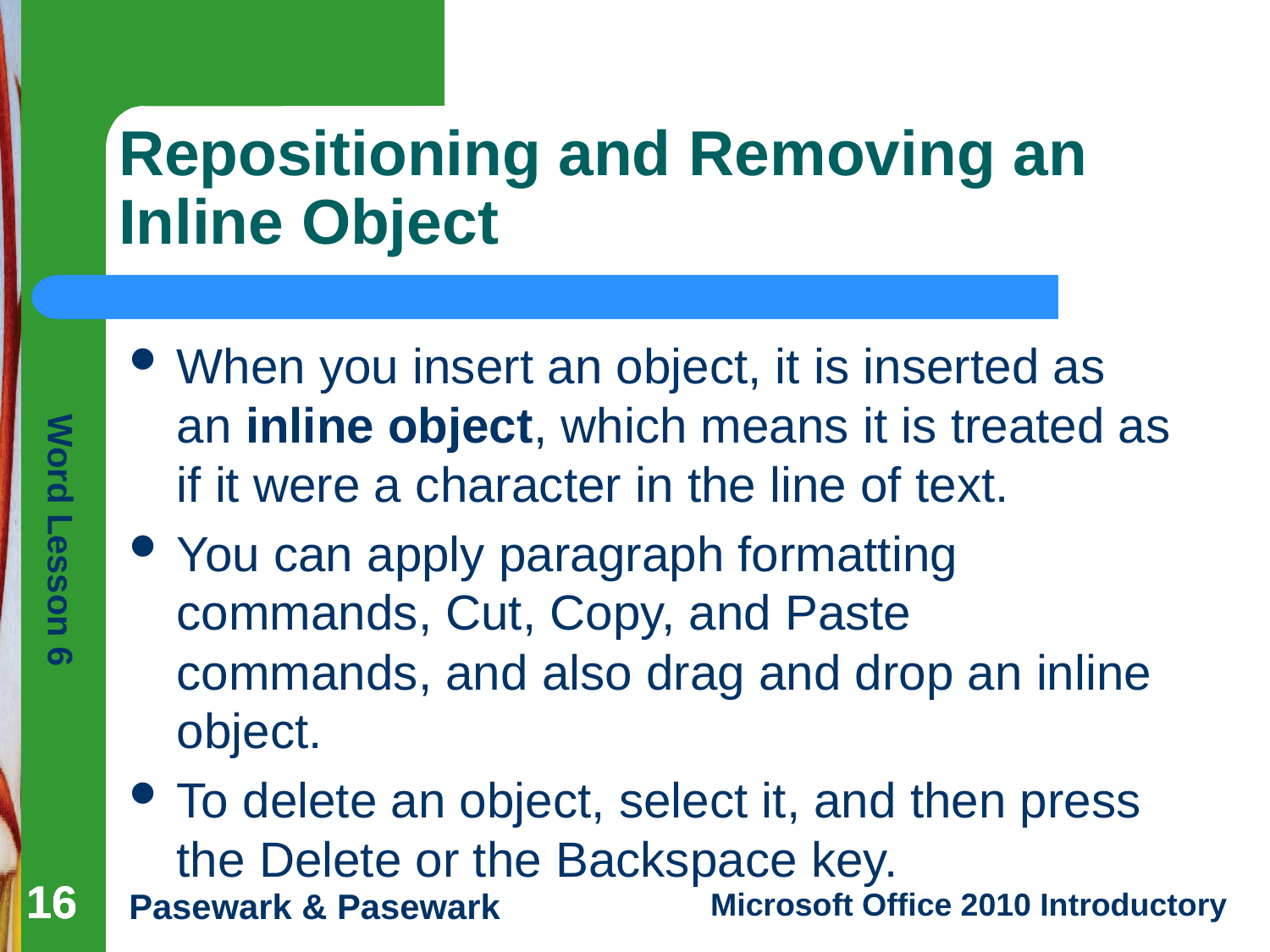

# Repositioning and Removing an Inline Object
When you insert an object, it is inserted as an inline object, which means it is treated as if it were a character in the line of text.
You can apply paragraph formatting commands, Cut, Copy, and Paste commands, and also drag and drop an inline object.
To delete an object, select it, and then press the Delete or the Backspace key.
16
16
16